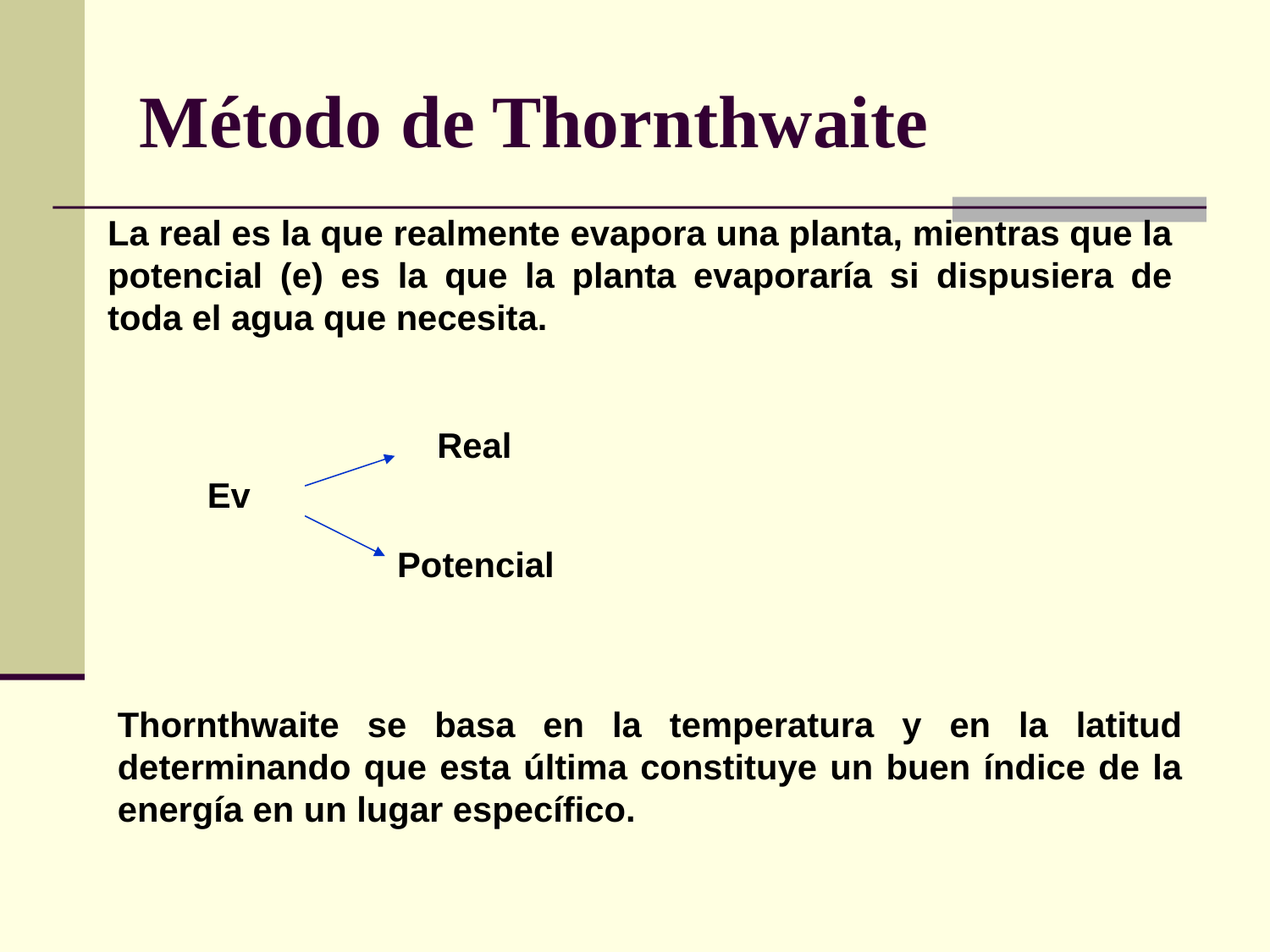

Método de Thornthwaite
La real es la que realmente evapora una planta, mientras que la potencial (e) es la que la planta evaporaría si dispusiera de toda el agua que necesita.
 Real

 Ev

 Potencial
Thornthwaite se basa en la temperatura y en la latitud determinando que esta última constituye un buen índice de la energía en un lugar específico.